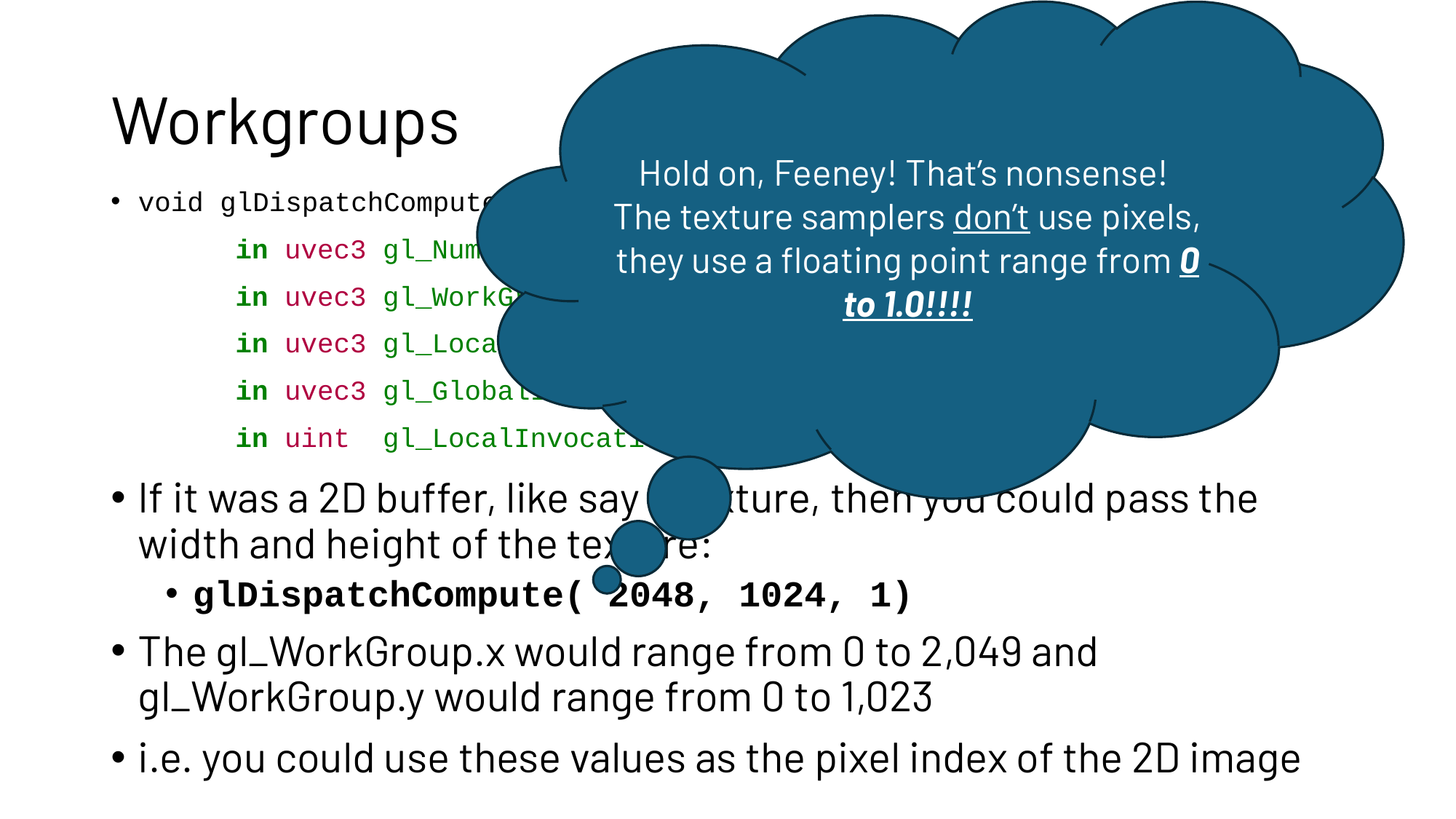

Hold on, Feeney! That’s nonsense!
The texture samplers don’t use pixels, they use a floating point range from 0 to 1.0!!!!
# Workgroups
void glDispatchCompute( GLuint num_x, GLuint num_y, GLuint num_z);

If it was a 2D buffer, like say a texture, then you could pass the width and height of the texture:
glDispatchCompute( 2048, 1024, 1)
The gl_WorkGroup.x would range from 0 to 2,049 and gl_WorkGroup.y would range from 0 to 1,023
i.e. you could use these values as the pixel index of the 2D image

in uvec3 gl_NumWorkGroups;
in uvec3 gl_WorkGroupID;
in uvec3 gl_LocalInvocationID;
in uvec3 gl_GlobalInvocationID;
in uint  gl_LocalInvocationIndex;